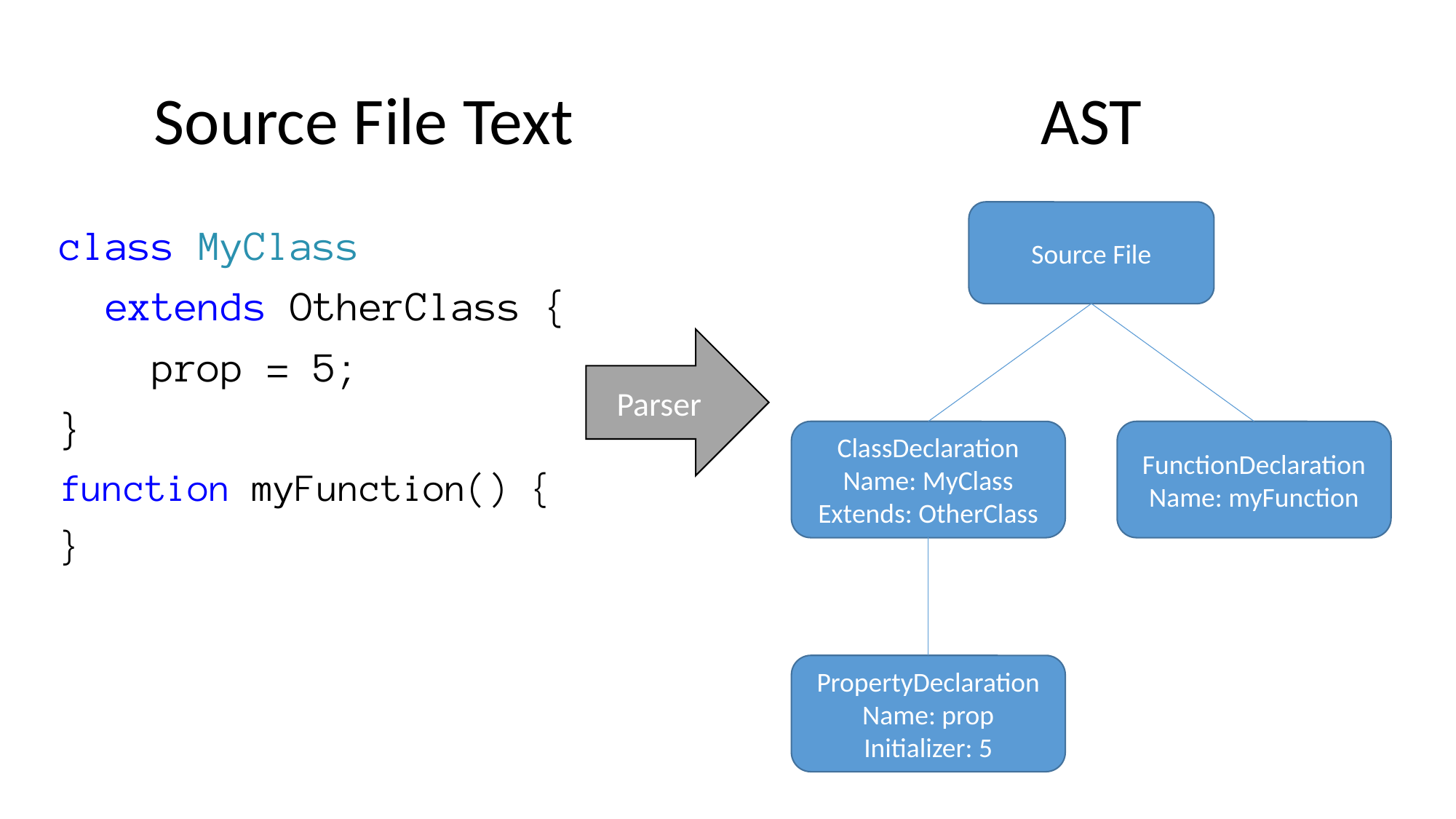

AST
# Source File Text
Source File
class MyClass
  extends OtherClass {
    prop = 5;
}
function myFunction() {
}
Parser
ClassDeclaration
Name: MyClass
Extends: OtherClass
FunctionDeclaration
Name: myFunction
PropertyDeclaration
Name: prop
Initializer: 5